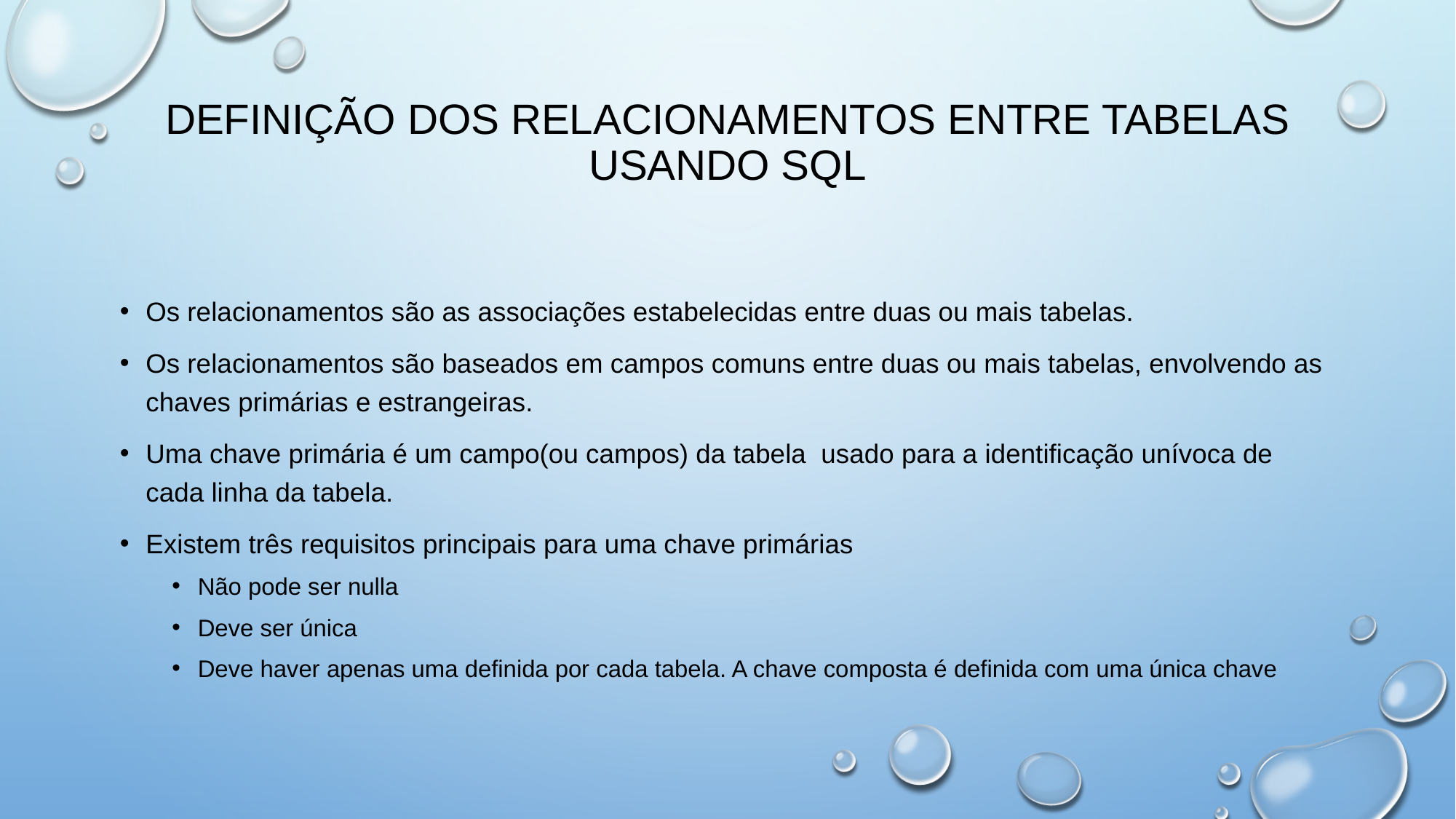

# Definição dos relacionamentos entre tabelas usando SQL
Os relacionamentos são as associações estabelecidas entre duas ou mais tabelas.
Os relacionamentos são baseados em campos comuns entre duas ou mais tabelas, envolvendo as chaves primárias e estrangeiras.
Uma chave primária é um campo(ou campos) da tabela  usado para a identificação unívoca de cada linha da tabela.
Existem três requisitos principais para uma chave primárias
Não pode ser nulla
Deve ser única
Deve haver apenas uma definida por cada tabela. A chave composta é definida com uma única chave